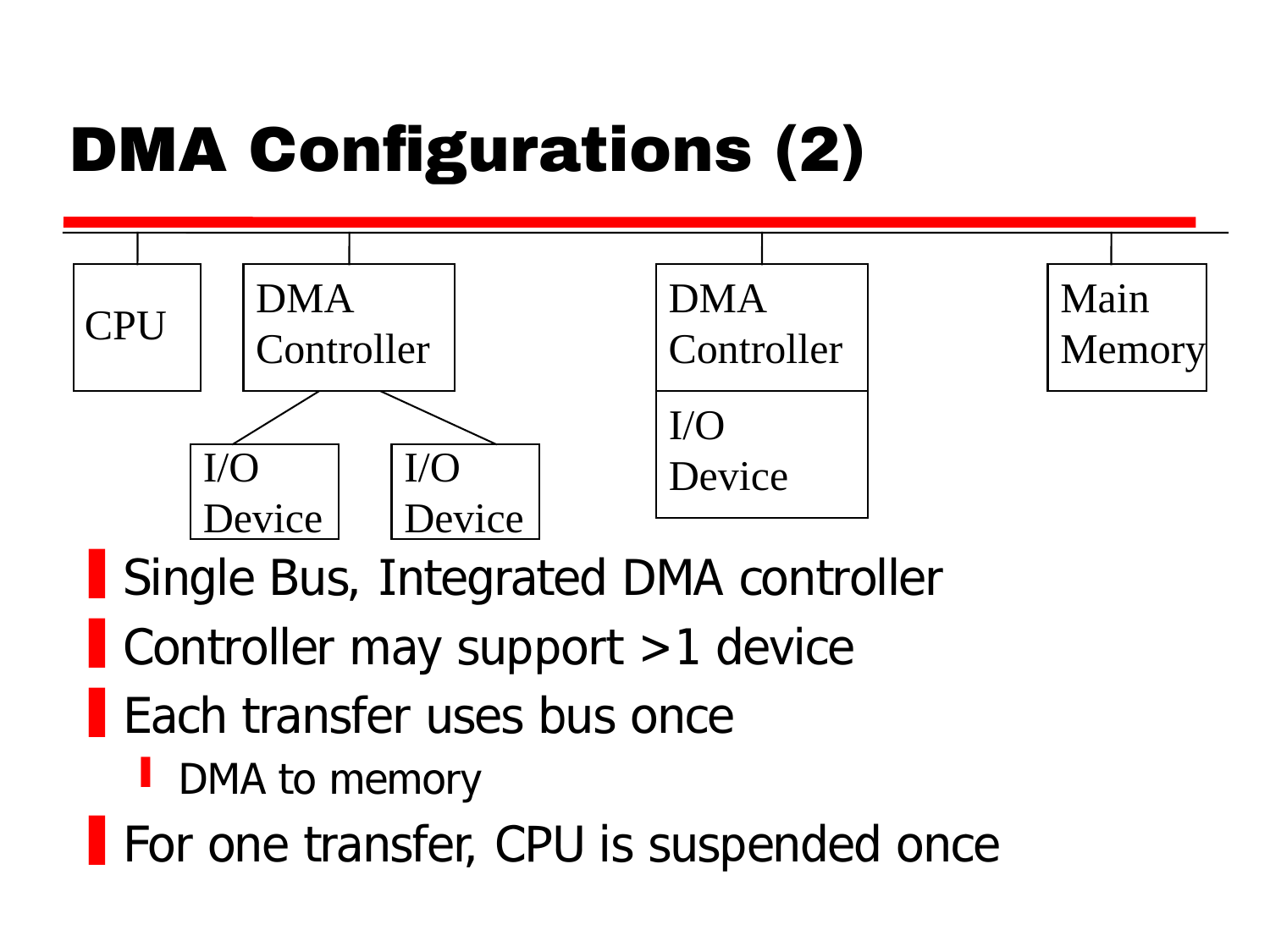

# DMA Configurations (2)

DMA
Controller

DMA
Controller

Main
Memory
CPU

I/O
Device
I/O
Device
I/O
Device

Single Bus, Integrated DMA controller
Controller may support >1 device
Each transfer uses bus once
DMA to memory
For one transfer, CPU is suspended once